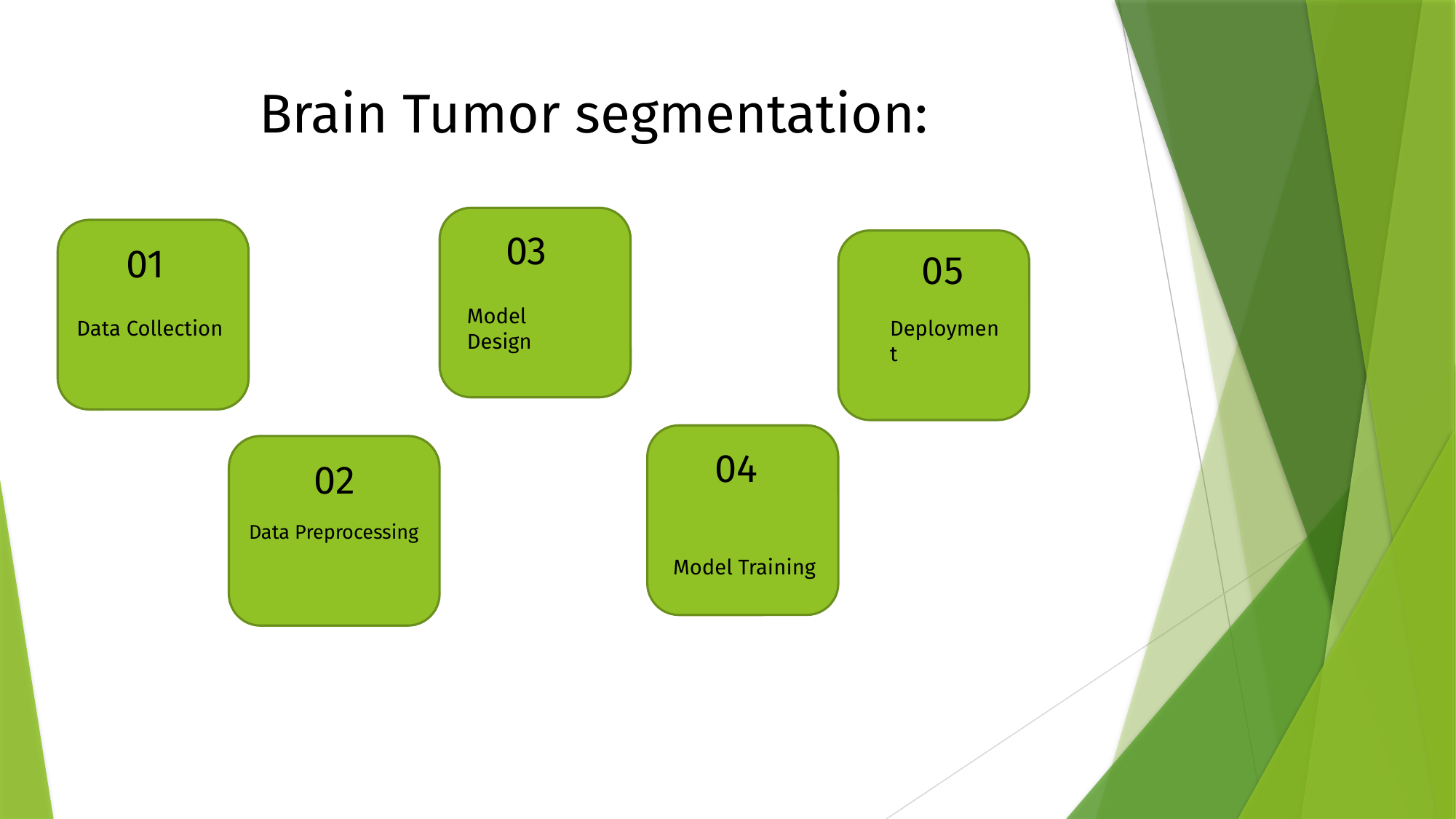

# Brain Tumor segmentation:

03

01
05
Model Design
Data Collection
Deployment

Data Preprocessing
04
02
Model Training